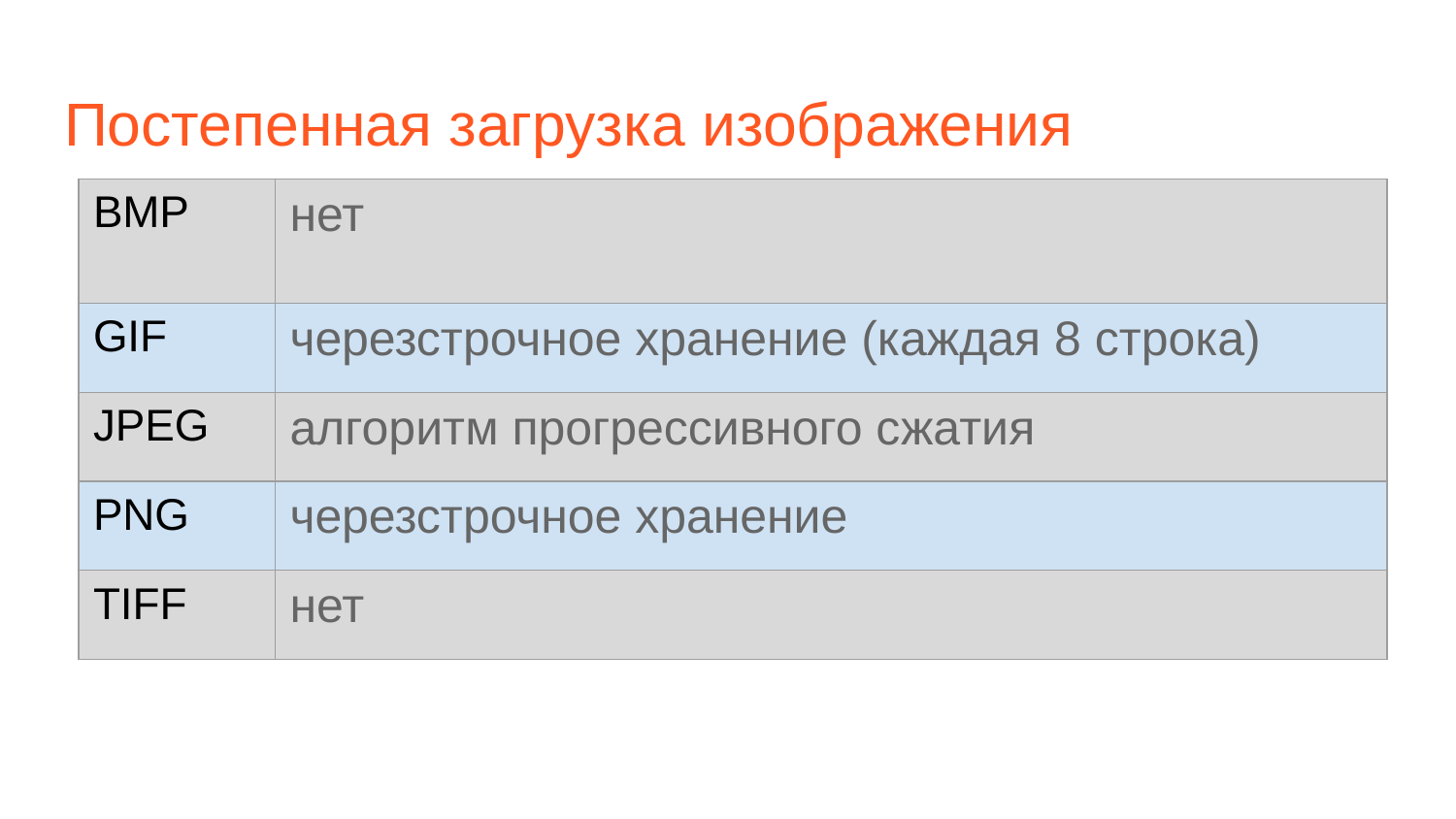

# Постепенная загрузка изображения
| BMP | нет |
| --- | --- |
| GIF | черезстрочное хранение (каждая 8 строка) |
| JPEG | алгоритм прогрессивного сжатия |
| PNG | черезстрочное хранение |
| TIFF | нет |